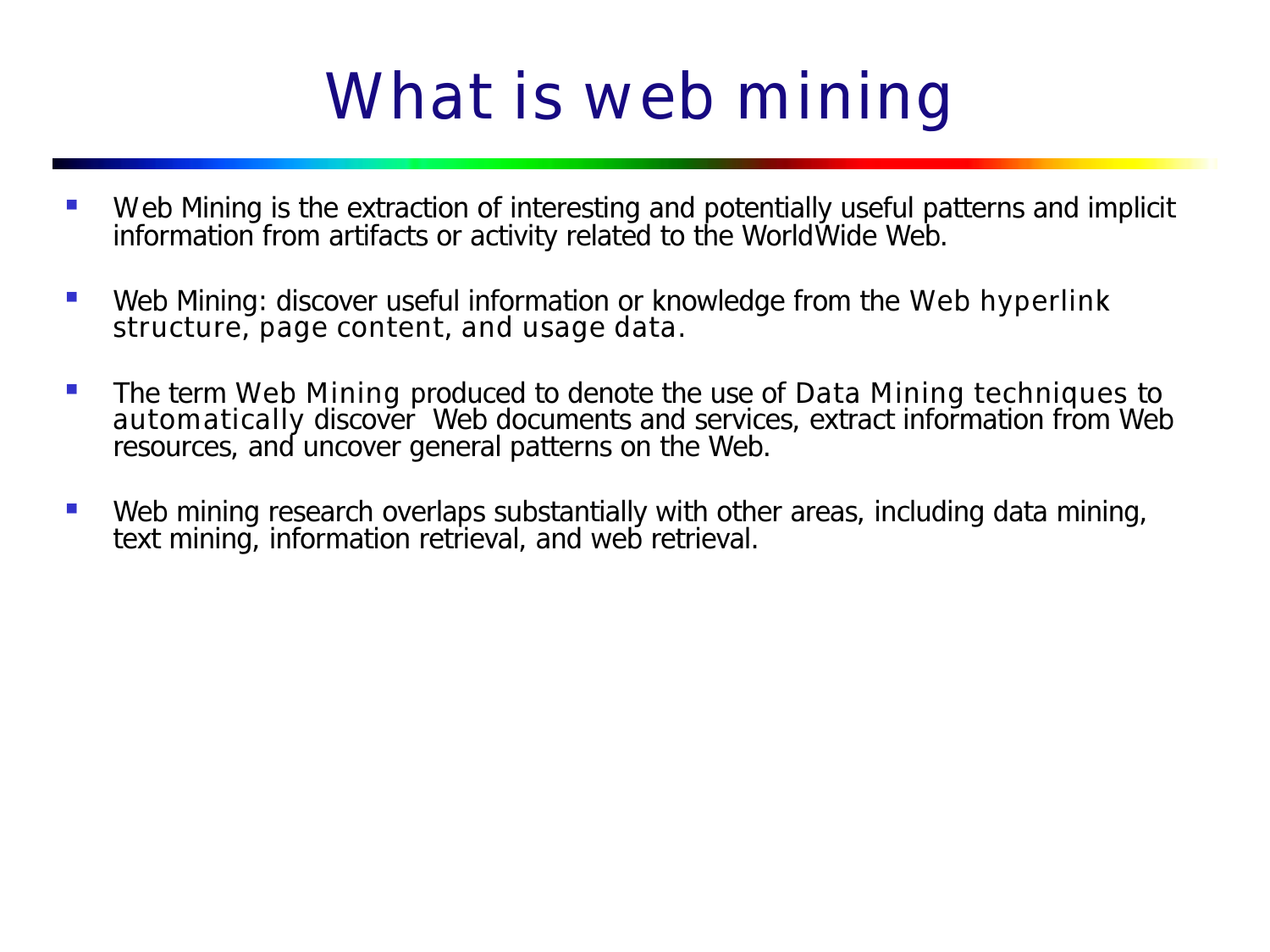

# What is web mining
Web Mining is the extraction of interesting and potentially useful patterns and implicit information from artifacts or activity related to the World­Wide Web.

Web Mining: discover useful information or knowledge from the Web hyperlink structure, page content, and usage data.

The term Web Mining produced to denote the use of Data Mining techniques to automatically discover  Web documents and services, extract information from Web resources, and uncover general patterns on the Web.

Web mining research overlaps substantially with other areas, including data mining, text mining, information retrieval, and web retrieval.